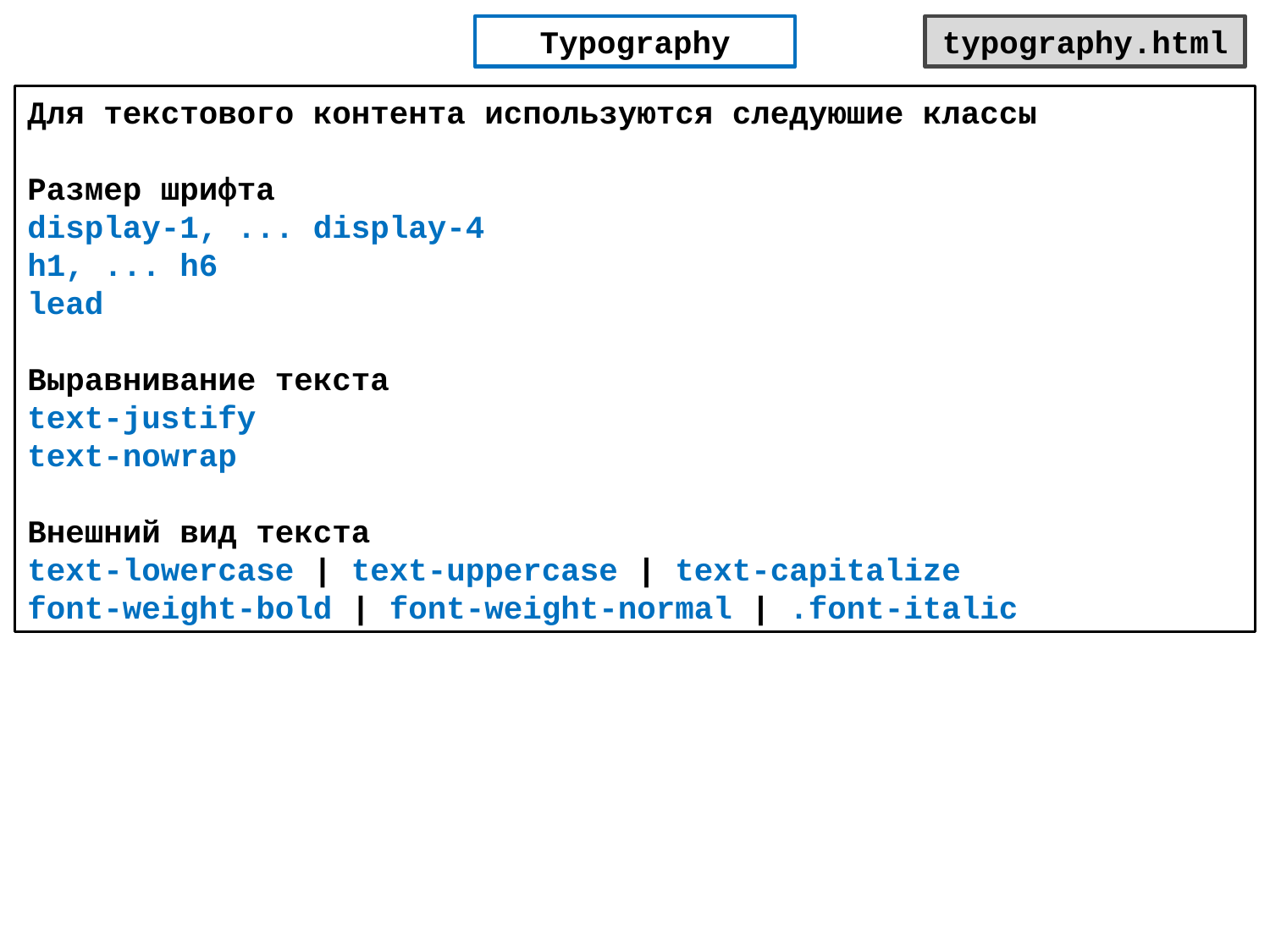

Typography
typography.html
Для текстового контента используются следуюшие классы

Размер шрифта
display-1, ... display-4
h1, ... h6
lead

Выравнивание текста
text-justify
text-nowrap

Внешний вид текста
text-lowercase | text-uppercase | text-capitalize
font-weight-bold | font-weight-normal | .font-italic